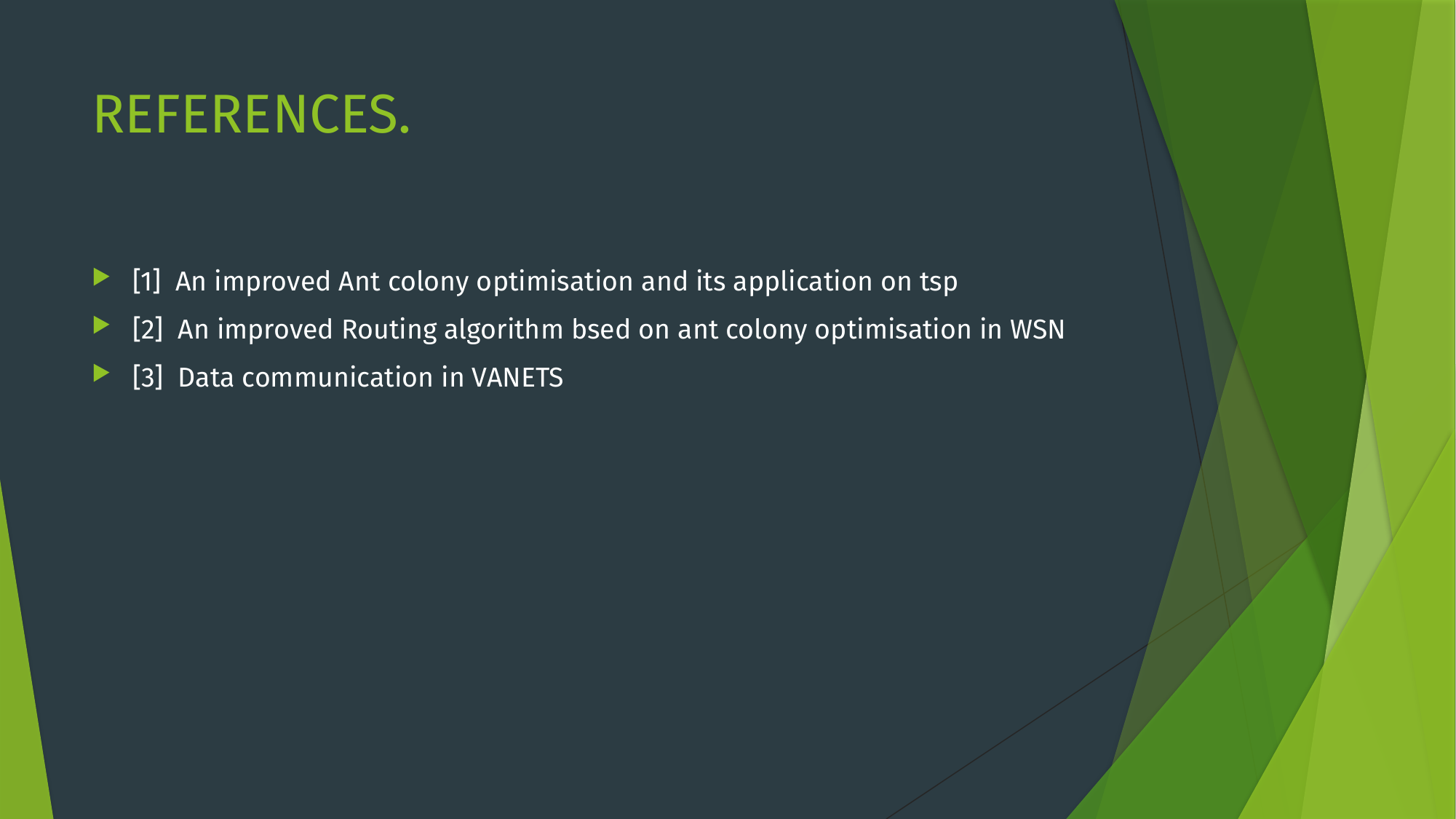

# REFERENCES.
[1]  An improved Ant colony optimisation and its application on tsp
[2]  An improved Routing algorithm bsed on ant colony optimisation in WSN
[3]  Data communication in VANETS